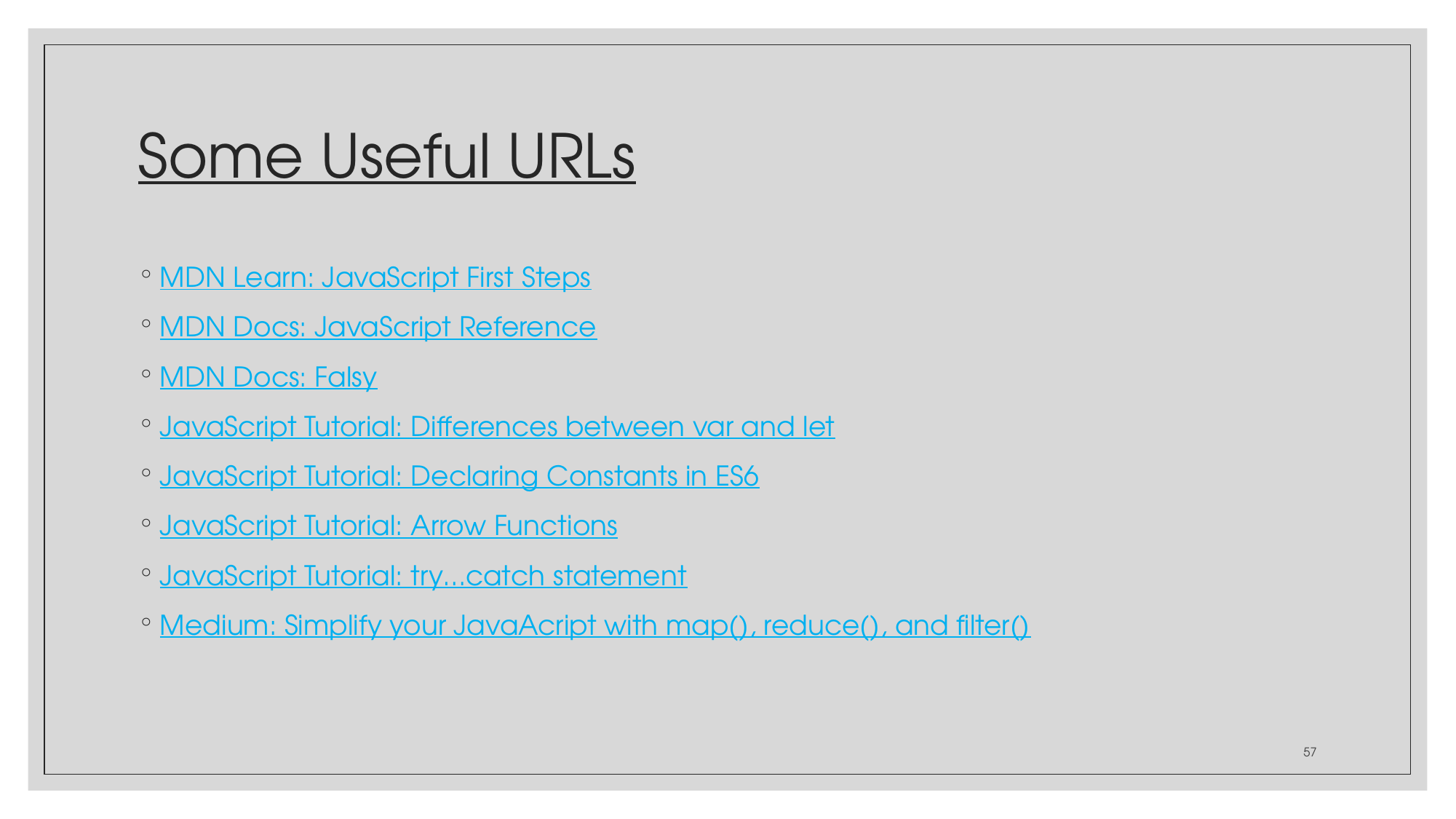

# Some Useful URLs
MDN Learn: JavaScript First Steps
MDN Docs: JavaScript Reference
MDN Docs: Falsy
JavaScript Tutorial: Differences between var and let
JavaScript Tutorial: Declaring Constants in ES6
JavaScript Tutorial: Arrow Functions
JavaScript Tutorial: try…catch statement
Medium: Simplify your JavaAcript with map(), reduce(), and filter()
57